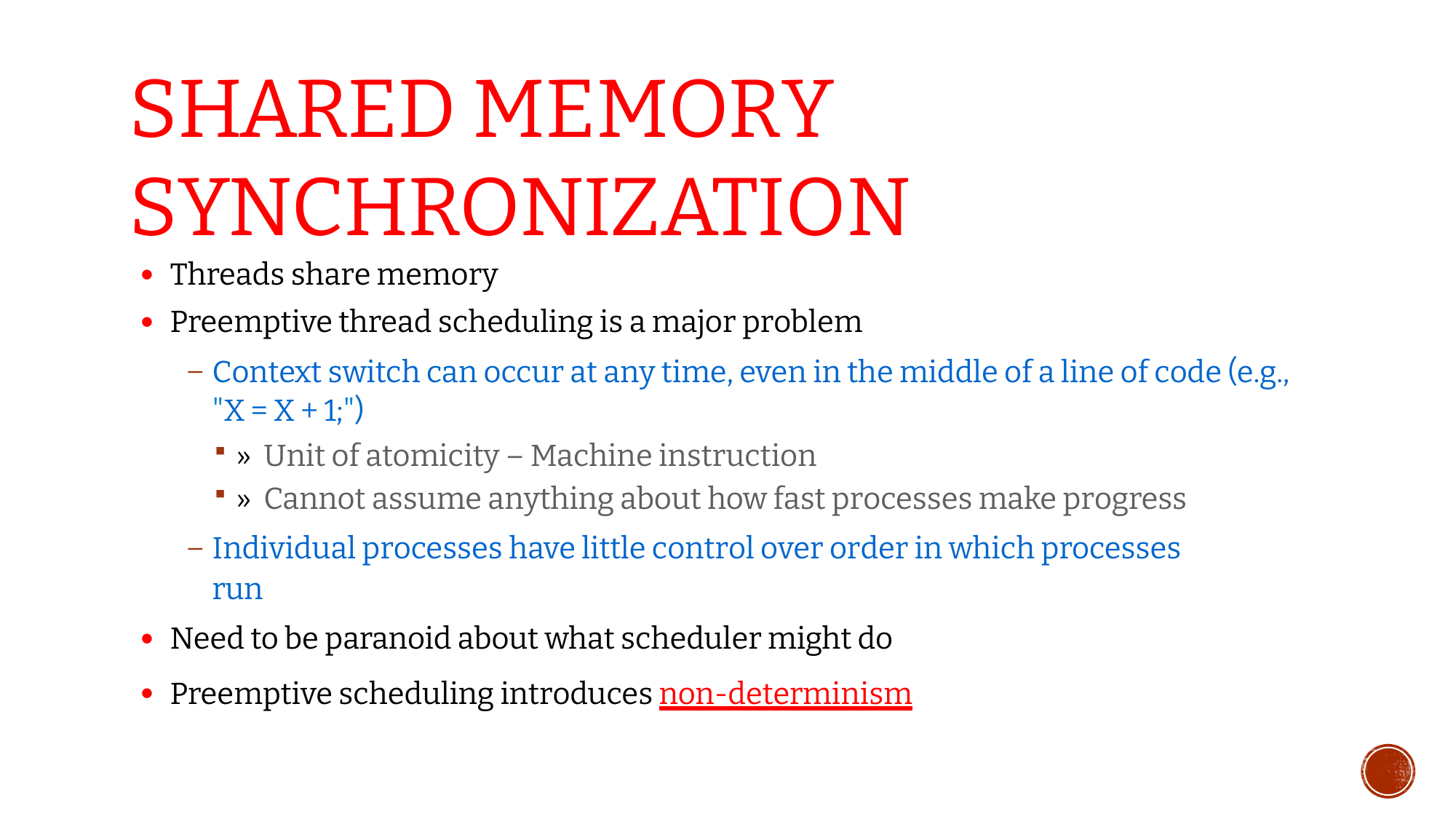

# Shared Memory Synchronization
Threads share memory
Preemptive thread scheduling is a major problem
Context switch can occur at any time, even in the middle of a line of code (e.g., "X = X + 1;")
»  Unit of atomicity – Machine instruction
»  Cannot assume anything about how fast processes make progress
Individual processes have little control over order in which processes run
Need to be paranoid about what scheduler might do
Preemptive scheduling introduces non-determinism